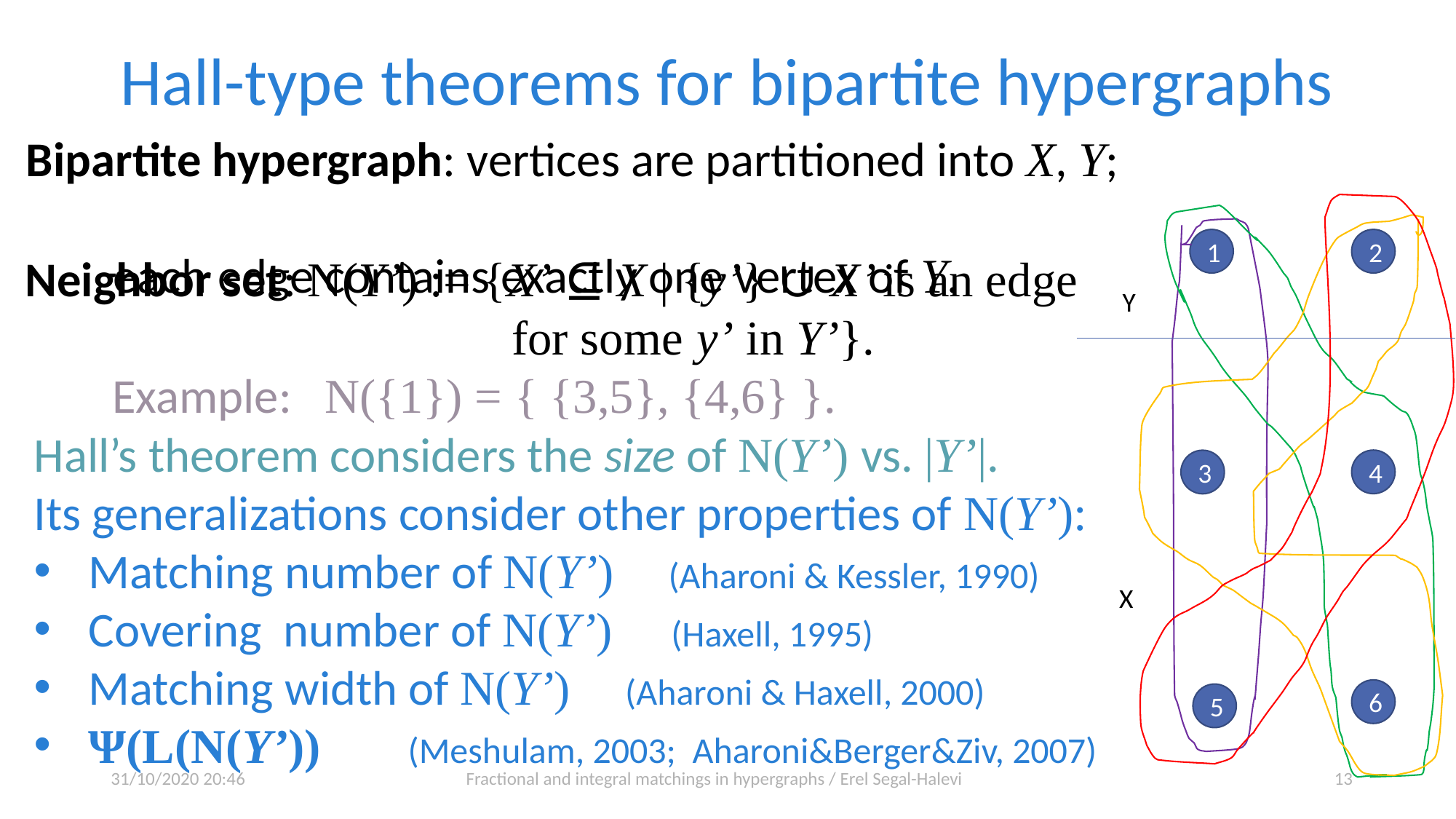

# Hall-type theorems for bipartite hypergraphs
Bipartite hypergraph: vertices are partitioned into X, Y;
        each edge contains exactly one vertex of Y.

2
1
Neighbor set: N(Y’) := {X’ ⊆ X | {y’} ∪ X’ is an edge
                                        for some y’ in Y’}.
        Example:   N({1}) = { {3,5}, {4,6} }.
Y
Hall’s theorem considers the size of N(Y’) vs. |Y’|.
Its generalizations consider other properties of N(Y’):
Matching number of N(Y’)     (Aharoni & Kessler, 1990)
Covering  number of N(Y’)     (Haxell, 1995)
Matching width of N(Y’)     (Aharoni & Haxell, 2000)
Ψ(L(N(Y’))        (Meshulam, 2003;  Aharoni&Berger&Ziv, 2007)
4
3
X
6
5
31/10/2020 20:46
Fractional and integral matchings in hypergraphs / Erel Segal-Halevi
13